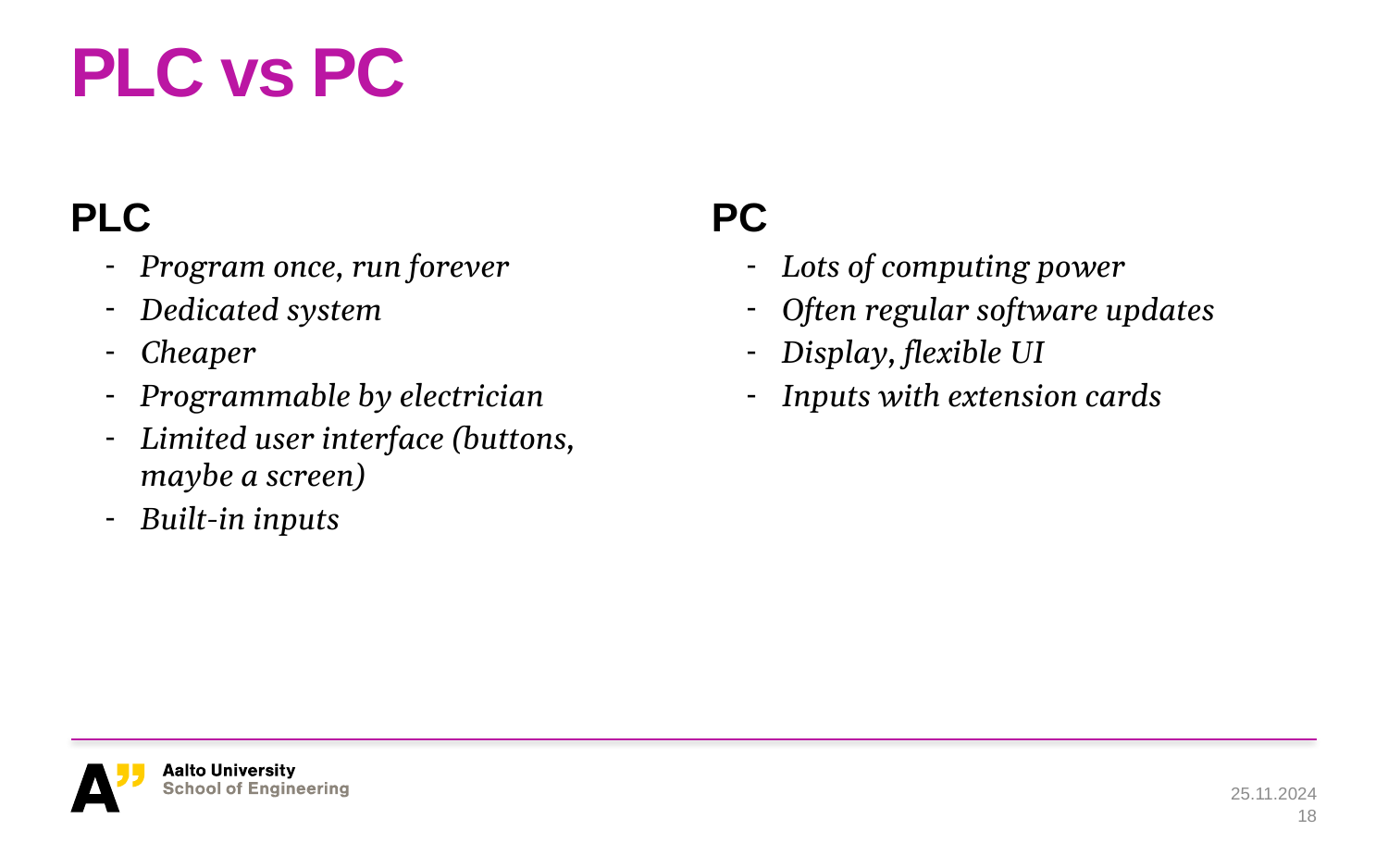

# PLC vs PC
PLC
Program once, run forever
Dedicated system
Cheaper
Programmable by electrician
Limited user interface (buttons, maybe a screen)
Built-in inputs

PC
Lots of computing power
Often regular software updates
Display, flexible UI
Inputs with extension cards
25.11.2024
18